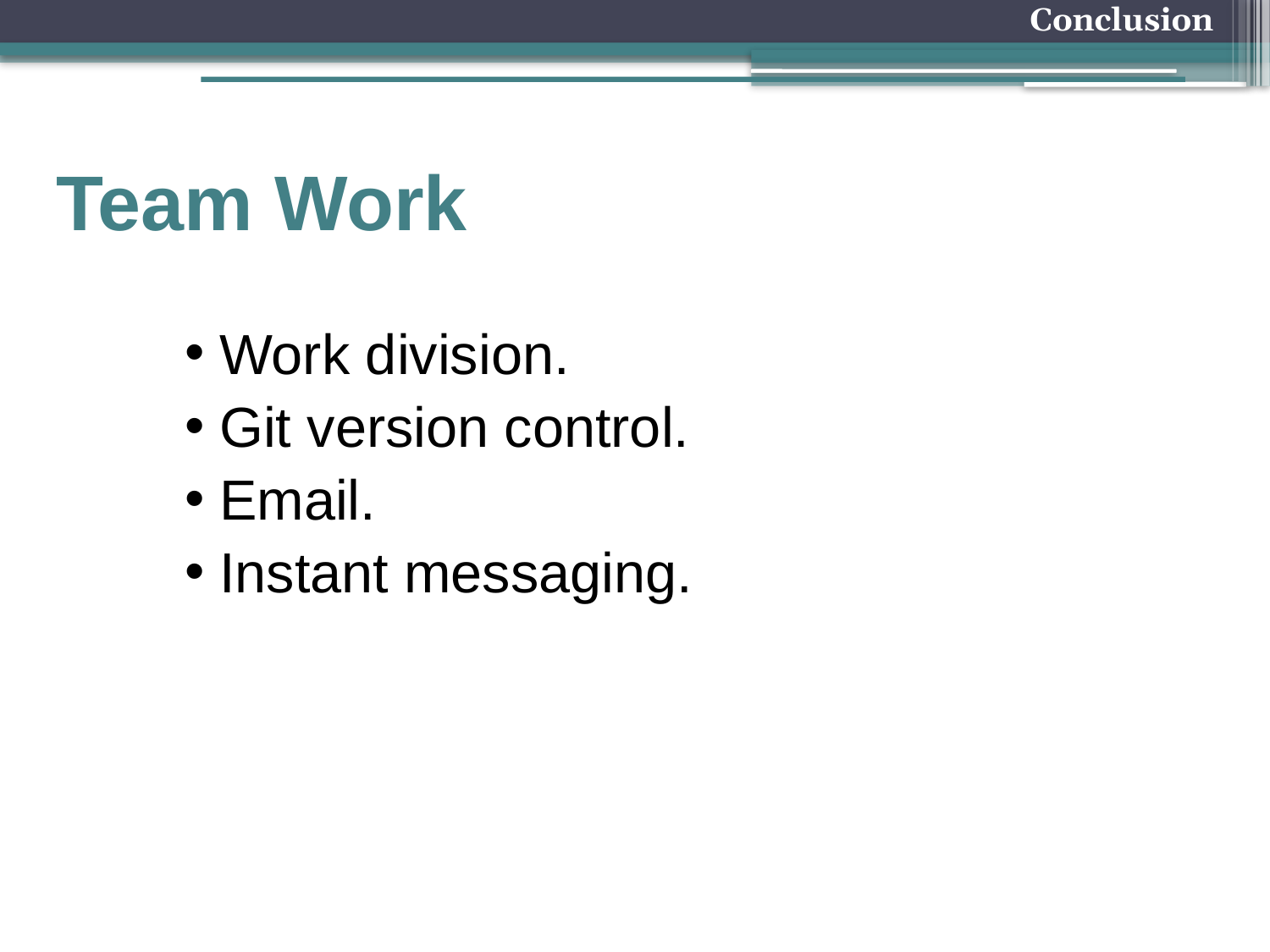

Conclusion

# Team Work
Work division.
Git version control.
Email.
Instant messaging.